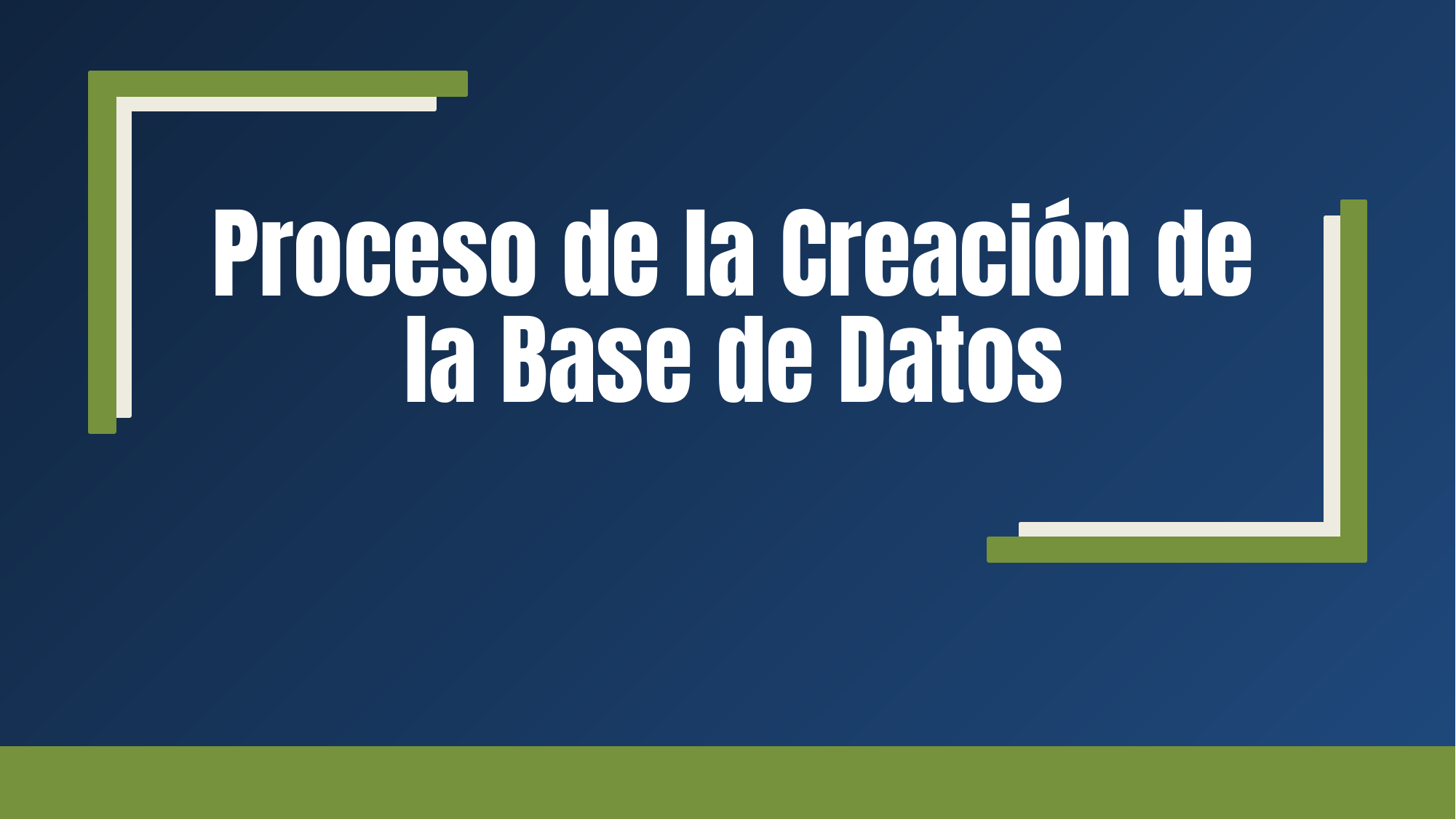

# Proceso de la Creación de la Base de Datos